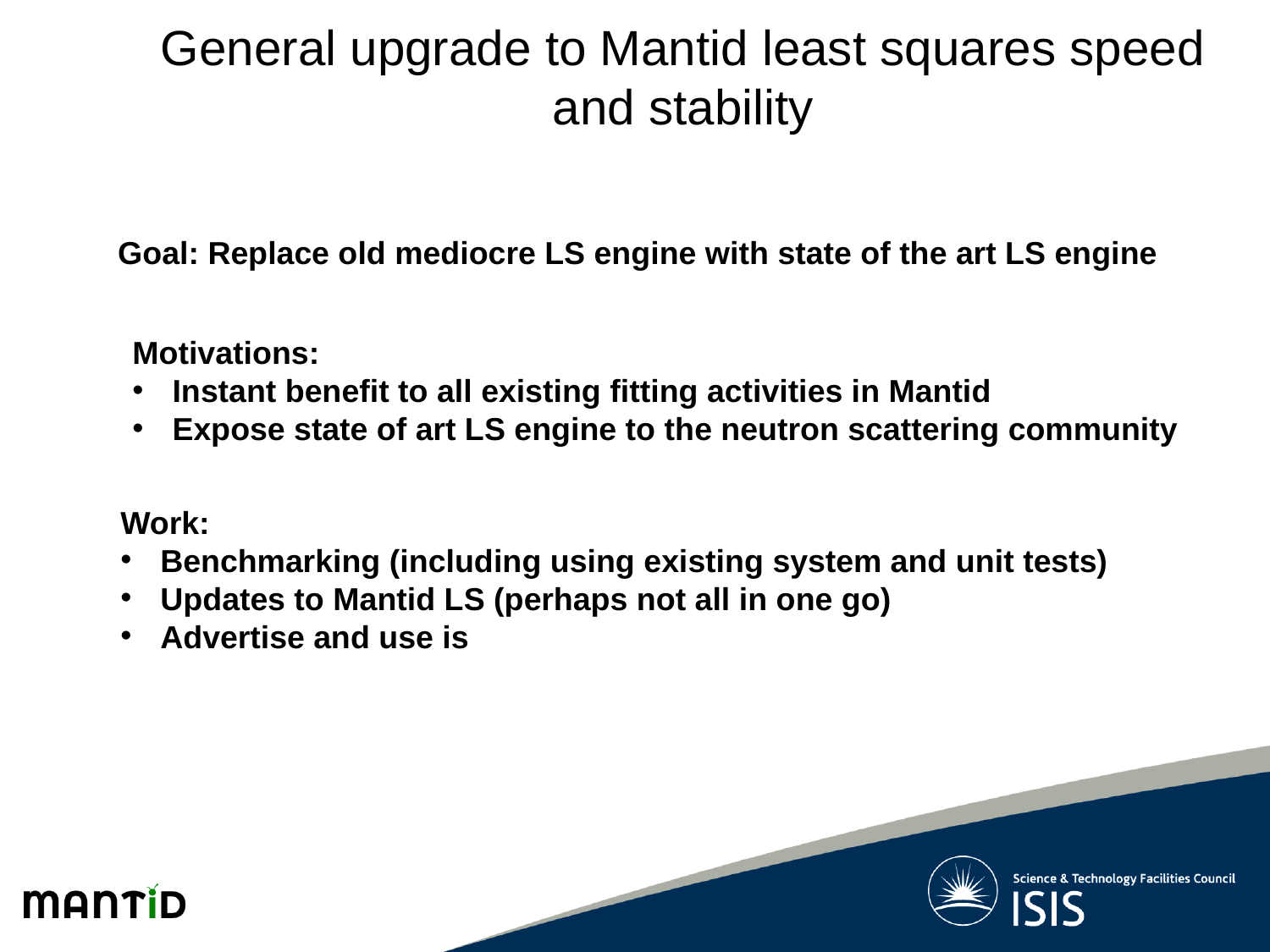

General upgrade to Mantid least squares speed and stability
Goal: Replace old mediocre LS engine with state of the art LS engine
Motivations:
Instant benefit to all existing fitting activities in Mantid
Expose state of art LS engine to the neutron scattering community
Work:
Benchmarking (including using existing system and unit tests)
Updates to Mantid LS (perhaps not all in one go)
Advertise and use is